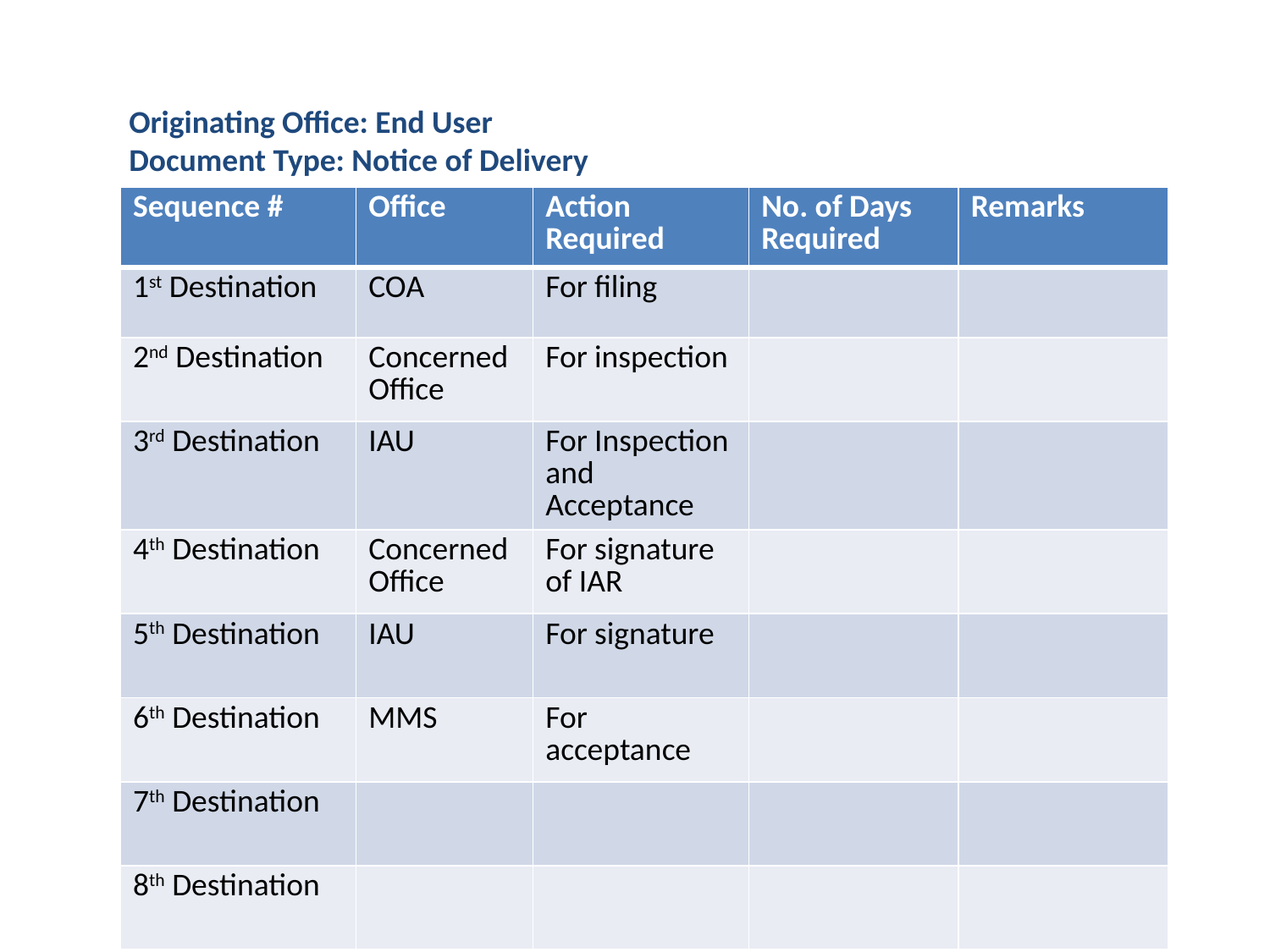

Originating Office: End User
Document Type: Notice of Delivery
| Sequence # | Office | Action Required | No. of Days Required | Remarks |
| --- | --- | --- | --- | --- |
| 1st Destination | COA | For filing |  |  |
| 2nd Destination | Concerned Office | For inspection |  |  |
| 3rd Destination | IAU | For Inspection and Acceptance |  |  |
| 4th Destination | Concerned Office | For signature of IAR |  |  |
| 5th Destination | IAU | For signature |  |  |
| 6th Destination | MMS | For acceptance |  |  |
| 7th Destination |  |  |  |  |
| 8th Destination |  |  |  |  |